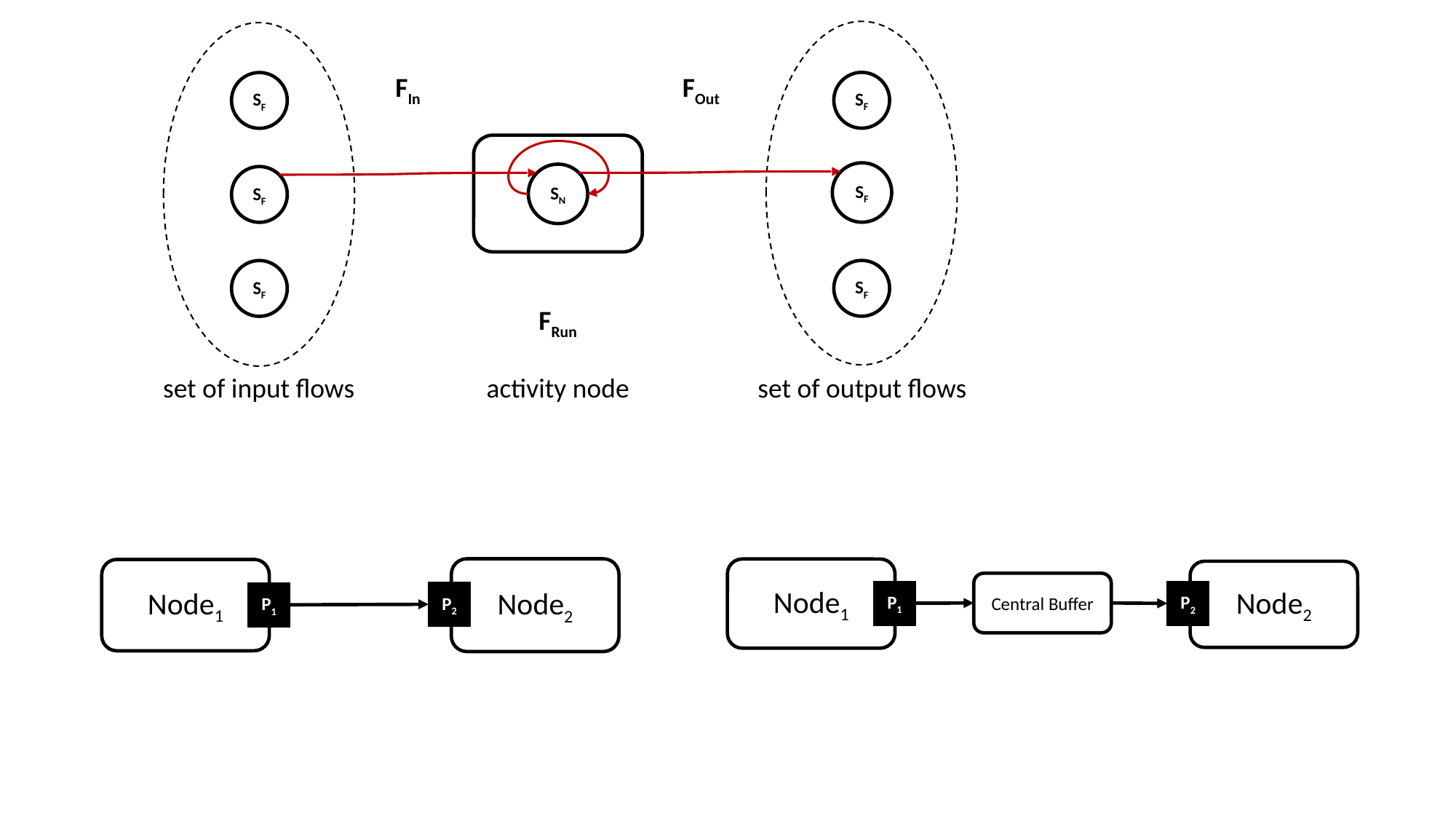

FOut
FIn
SF
SF

SF
SN
SF
SF
SF
FRun
set of input flows
activity node
set of output flows
Node2
Node1
Node1
Node2
Central Buffer
P1
P2
P2
P1